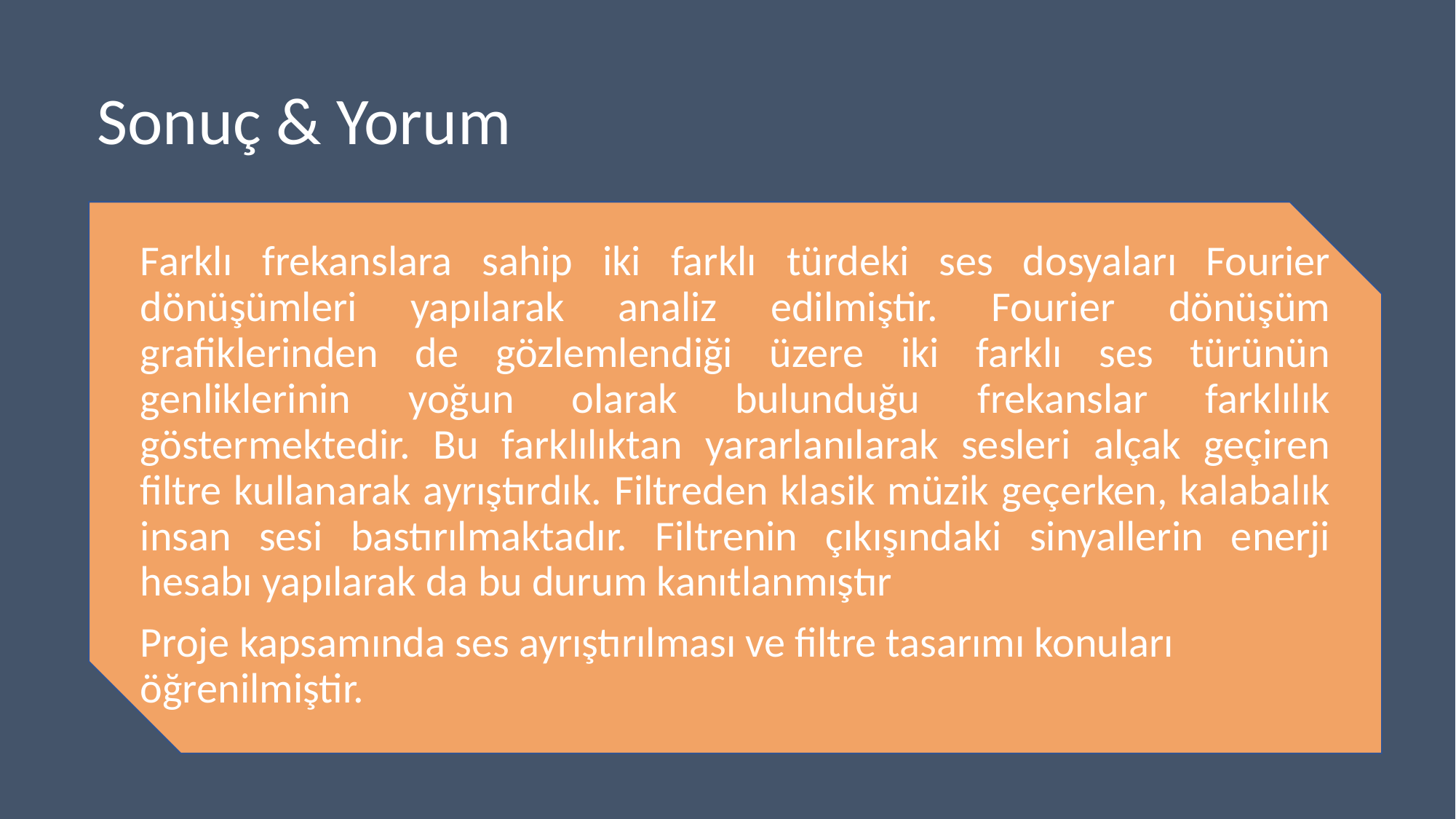

# Sonuç & Yorum

Farklı frekanslara sahip iki farklı türdeki ses dosyaları Fourier dönüşümleri yapılarak analiz edilmiştir. Fourier dönüşüm grafiklerinden de gözlemlendiği üzere iki farklı ses türünün genliklerinin yoğun olarak bulunduğu frekanslar farklılık göstermektedir. Bu farklılıktan yararlanılarak sesleri alçak geçiren filtre kullanarak ayrıştırdık. Filtreden klasik müzik geçerken, kalabalık insan sesi bastırılmaktadır. Filtrenin çıkışındaki sinyallerin enerji hesabı yapılarak da bu durum kanıtlanmıştır
Proje kapsamında ses ayrıştırılması ve filtre tasarımı konuları öğrenilmiştir.